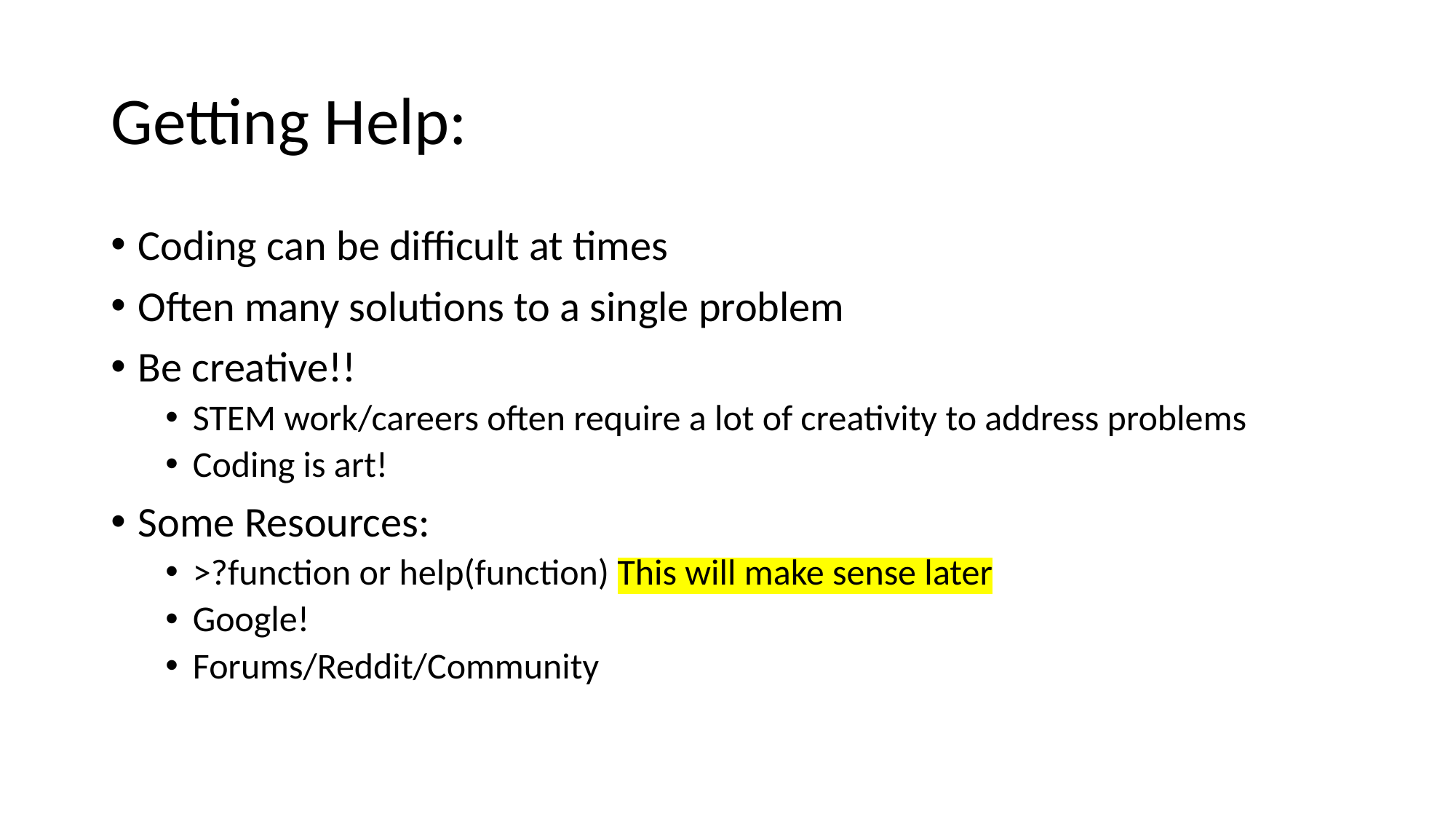

# Getting Help:
Coding can be difficult at times
Often many solutions to a single problem
Be creative!!
STEM work/careers often require a lot of creativity to address problems
Coding is art!
Some Resources:
>?function or help(function) This will make sense later
Google!
Forums/Reddit/Community